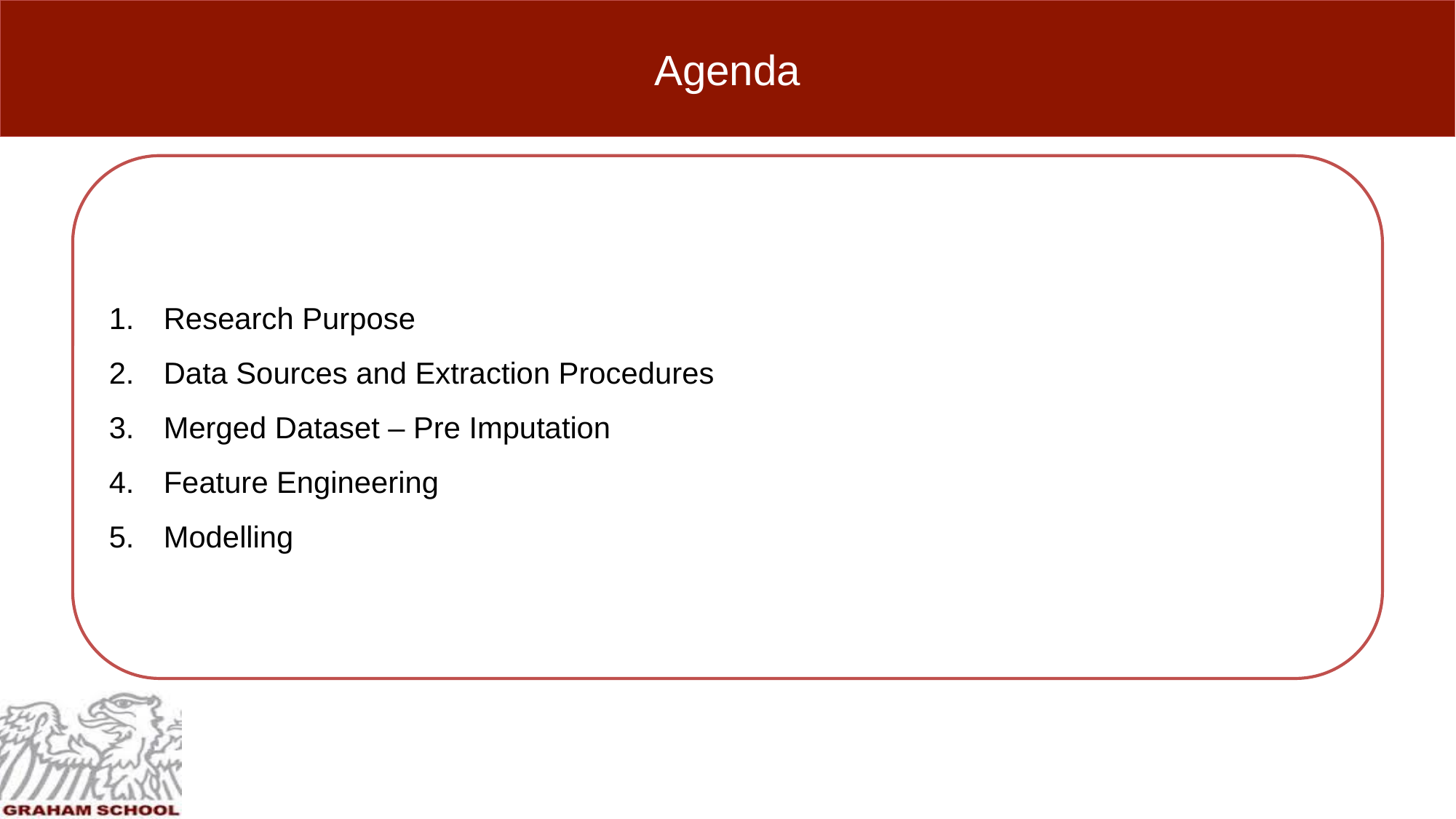

# Agenda
Research Purpose
Data Sources and Extraction Procedures
Merged Dataset – Pre Imputation
Feature Engineering
Modelling